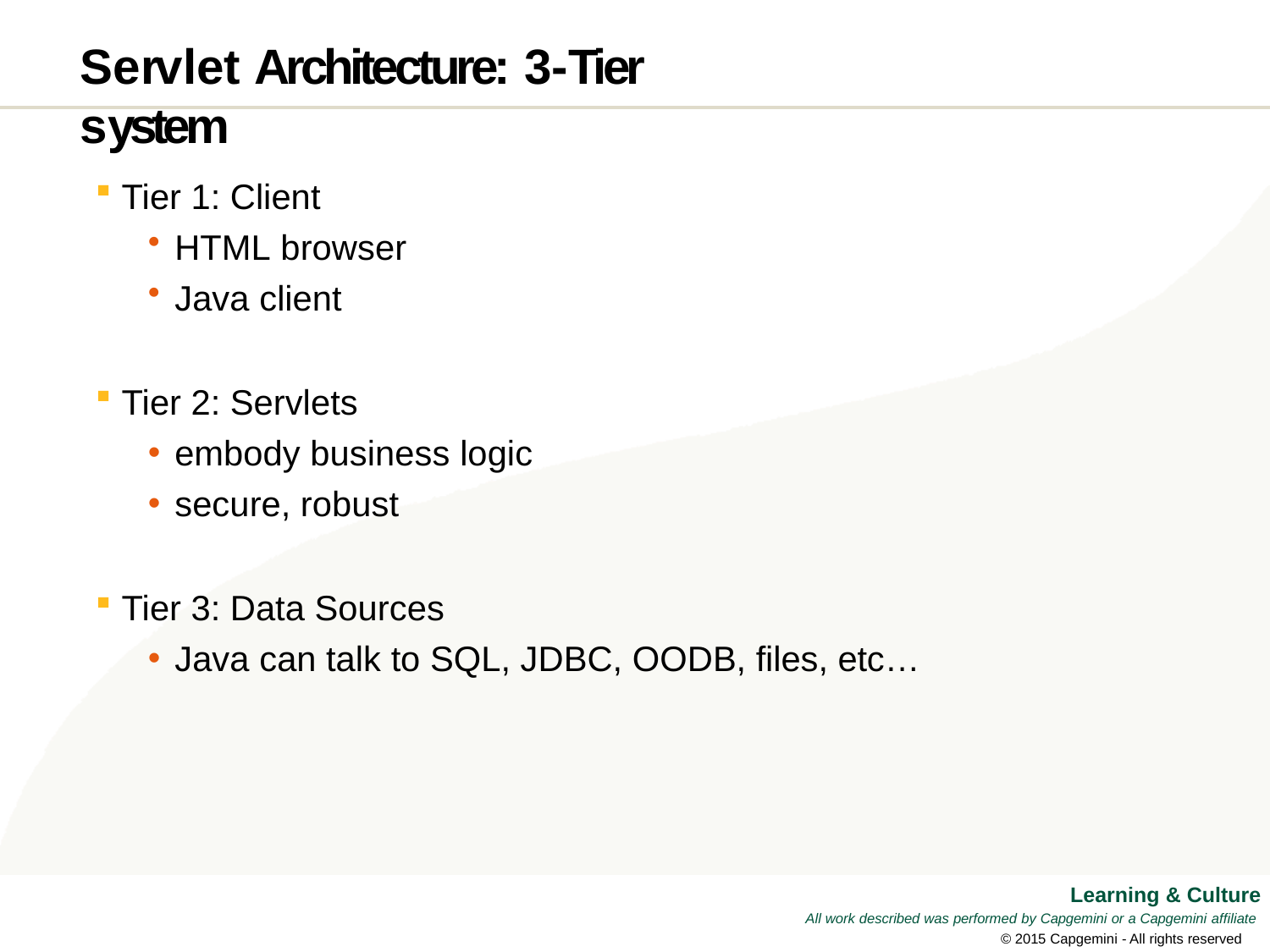

# Servlet Architecture: 3-Tier system
Tier 1: Client
HTML browser
Java client

Tier 2: Servlets
embody business logic
secure, robust

Tier 3: Data Sources
Java can talk to SQL, JDBC, OODB, files, etc…
Learning & Culture
All work described was performed by Capgemini or a Capgemini affiliate
© 2015 Capgemini - All rights reserved